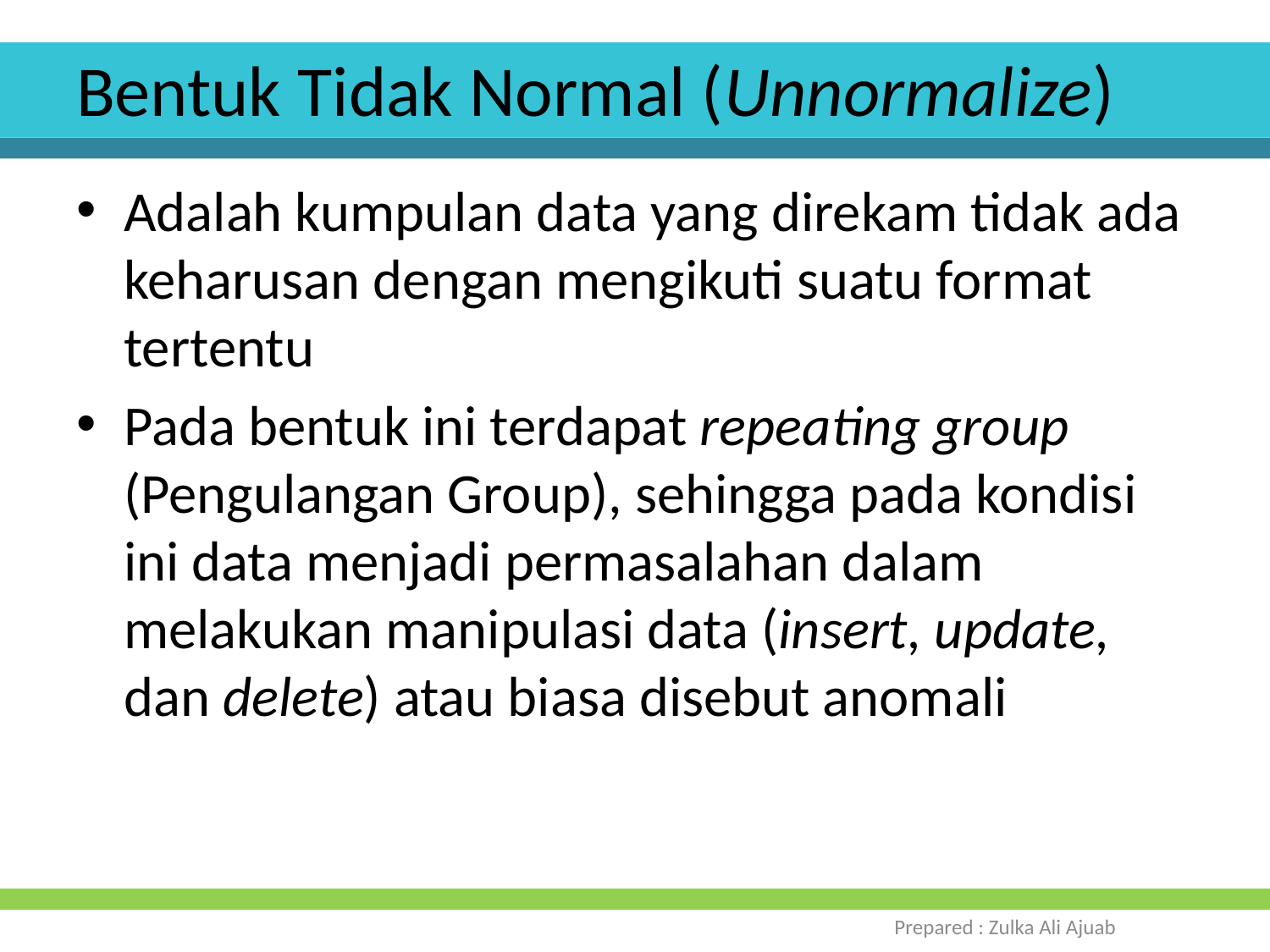

# Bentuk Tidak Normal (Unnormalize)
Adalah kumpulan data yang direkam tidak ada keharusan dengan mengikuti suatu format tertentu
Pada bentuk ini terdapat repeating group (Pengulangan Group), sehingga pada kondisi ini data menjadi permasalahan dalam melakukan manipulasi data (insert, update, dan delete) atau biasa disebut anomali